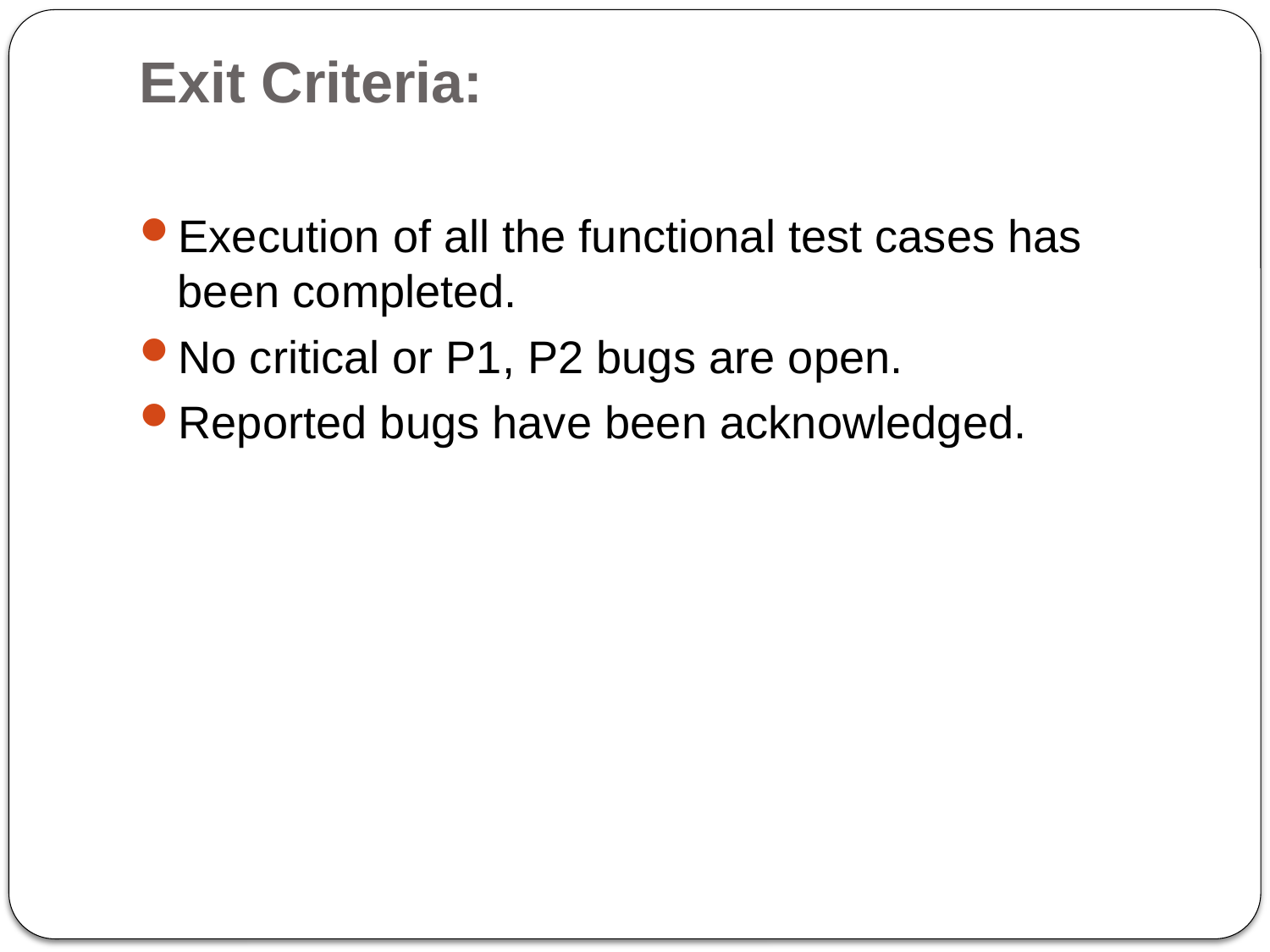

# Exit Criteria:
Execution of all the functional test cases has been completed.
No critical or P1, P2 bugs are open.
Reported bugs have been acknowledged.